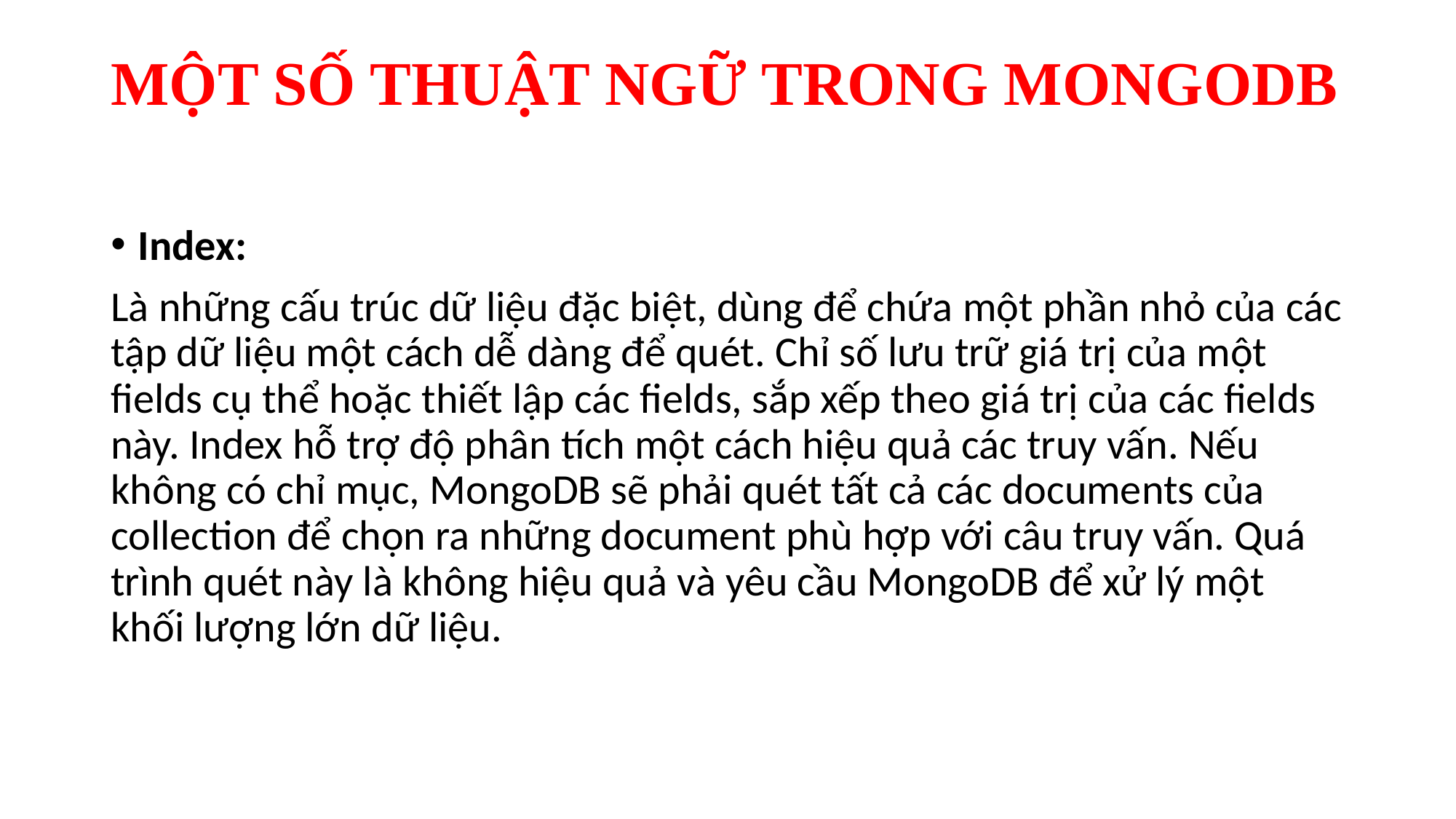

# MỘT SỐ THUẬT NGỮ TRONG MONGODB
Index:
Là những cấu trúc dữ liệu đặc biệt, dùng để chứa một phần nhỏ của các tập dữ liệu một cách dễ dàng để quét. Chỉ số lưu trữ giá trị của một fields cụ thể hoặc thiết lập các fields, sắp xếp theo giá trị của các fields này. Index hỗ trợ độ phân tích một cách hiệu quả các truy vấn. Nếu không có chỉ mục, MongoDB sẽ phải quét tất cả các documents của collection để chọn ra những document phù hợp với câu truy vấn. Quá trình quét này là không hiệu quả và yêu cầu MongoDB để xử lý một khối lượng lớn dữ liệu.